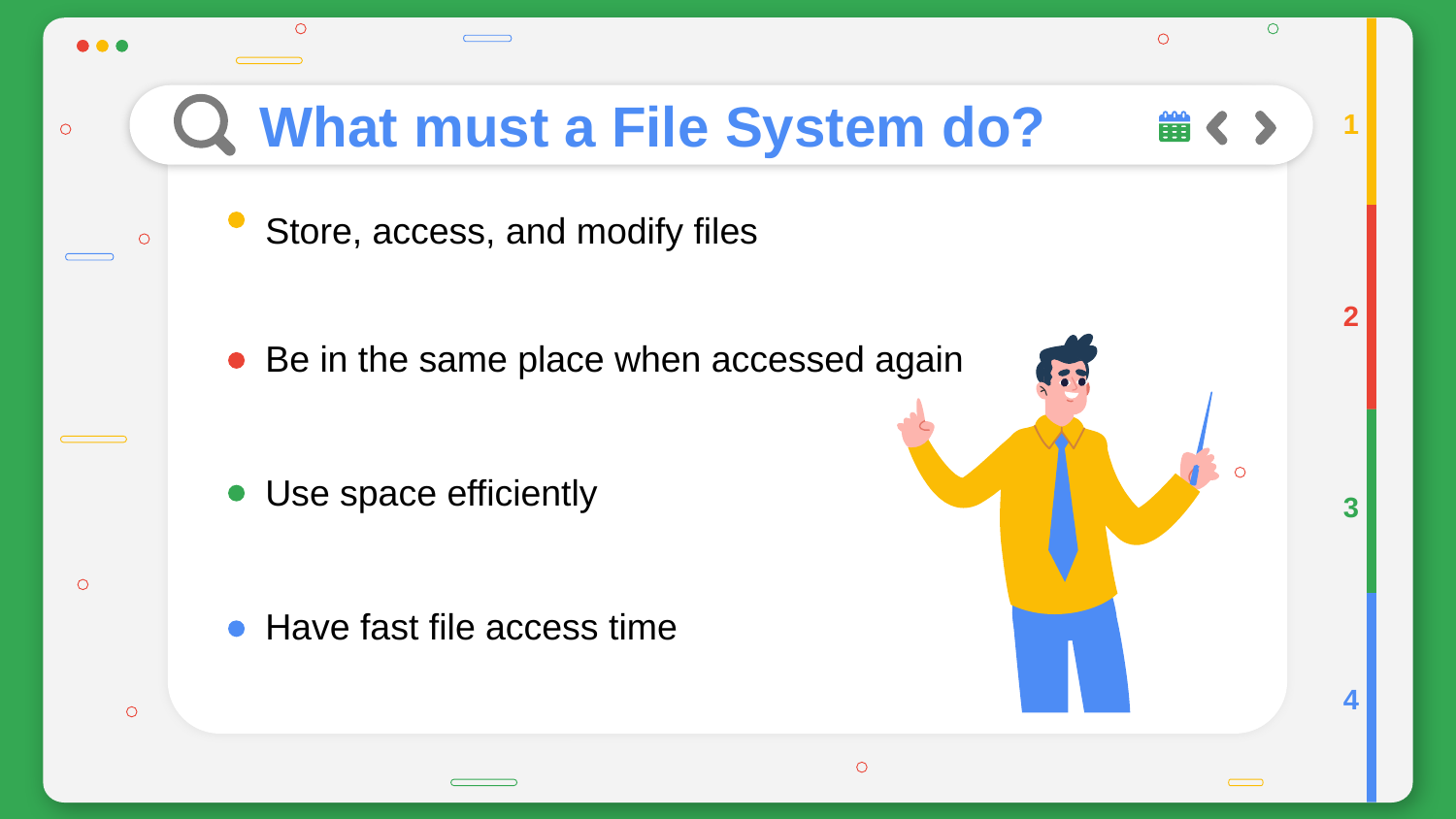

# What must a File System do?
1

Store, access, and modify files

2

Be in the same place when accessed again

Use space efficiently

3

Have fast file access time

4